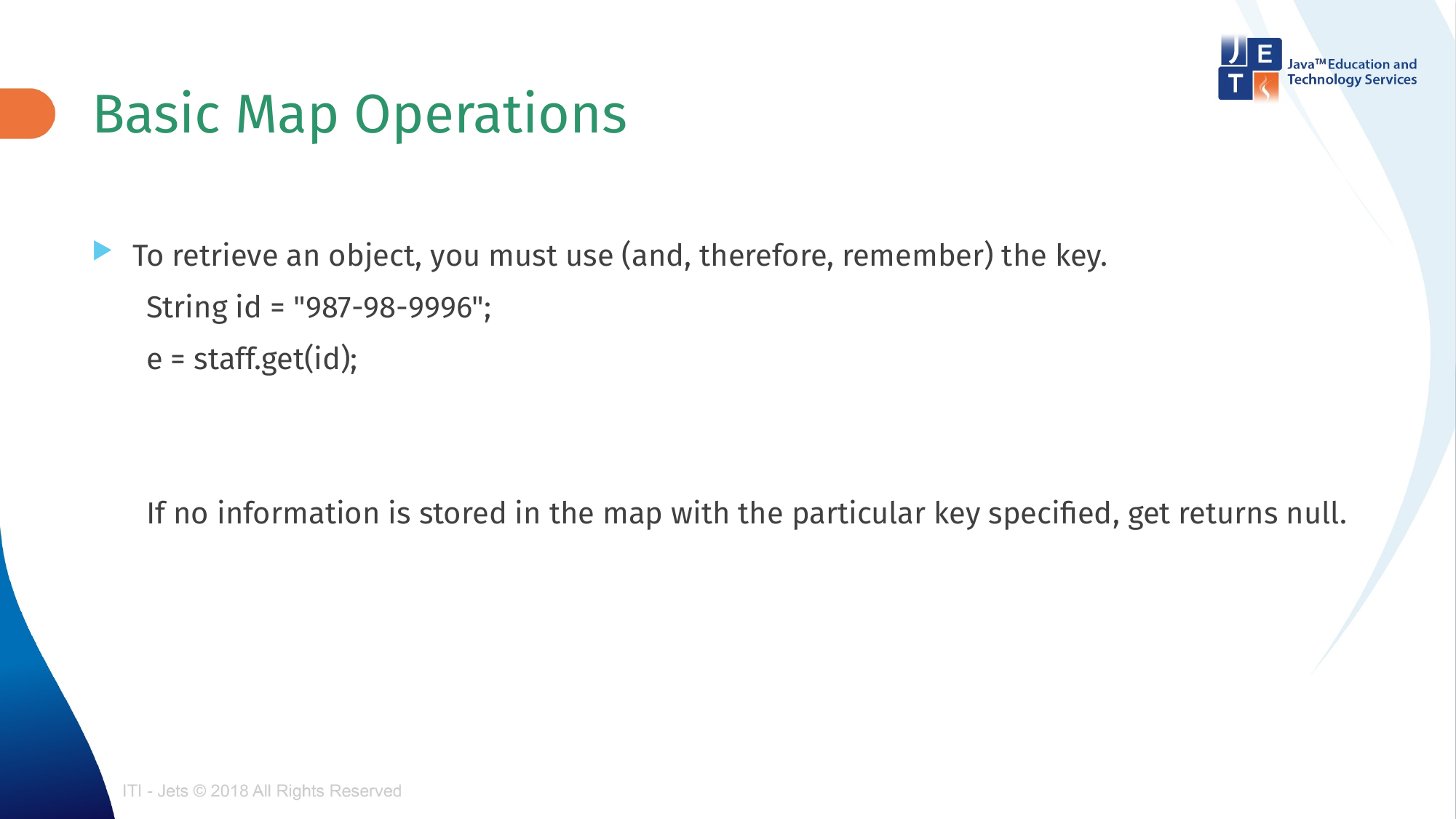

# Basic Map Operations
To retrieve an object, you must use (and, therefore, remember) the key.
String id = "987-98-9996";
e = staff.get(id);

If no information is stored in the map with the particular key specified, get returns null.